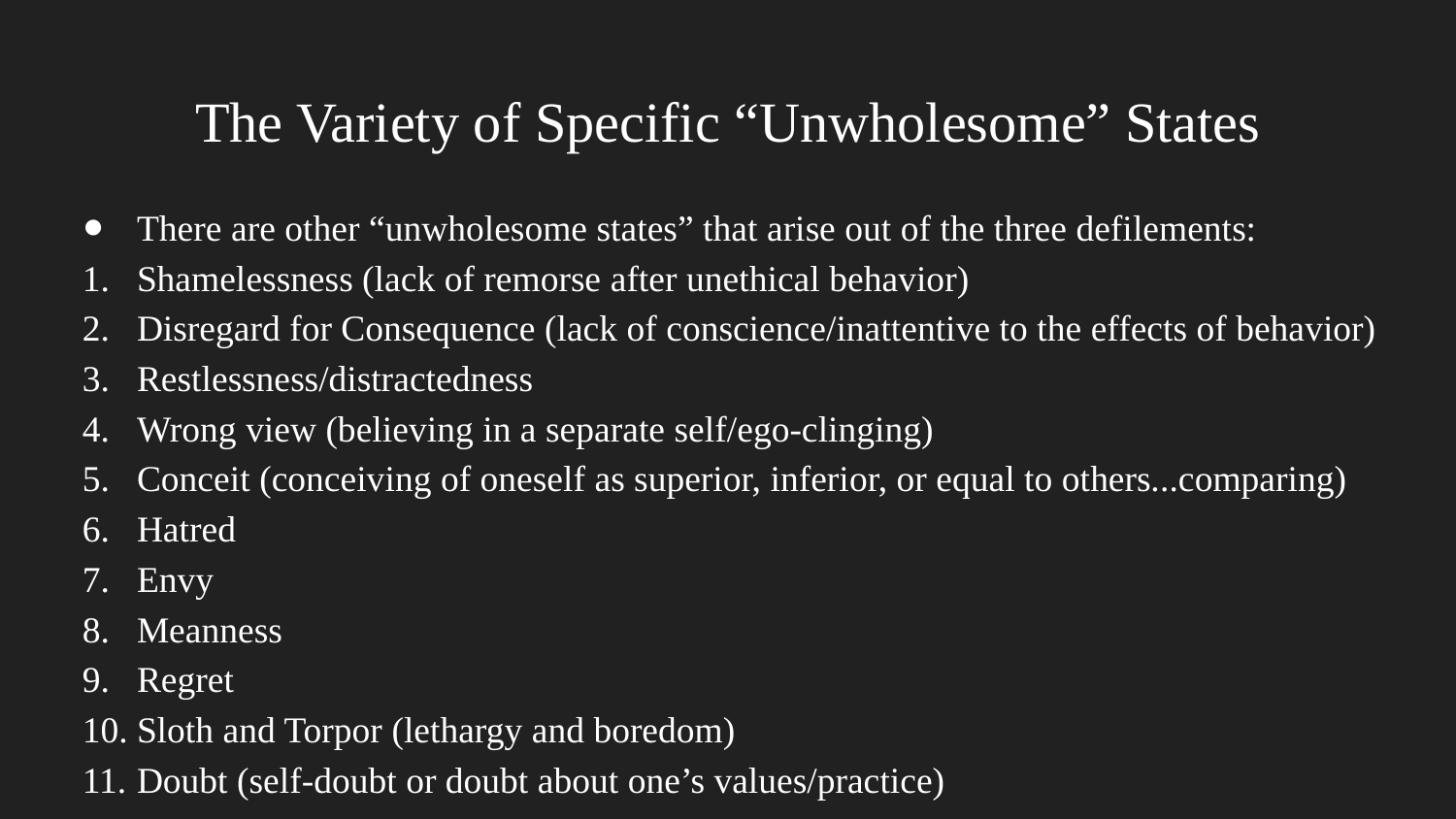

# The Variety of Specific “Unwholesome” States
There are other “unwholesome states” that arise out of the three defilements:
Shamelessness (lack of remorse after unethical behavior)
Disregard for Consequence (lack of conscience/inattentive to the effects of behavior)
Restlessness/distractedness
Wrong view (believing in a separate self/ego-clinging)
Conceit (conceiving of oneself as superior, inferior, or equal to others...comparing)
Hatred
Envy
Meanness
Regret
Sloth and Torpor (lethargy and boredom)
Doubt (self-doubt or doubt about one’s values/practice)